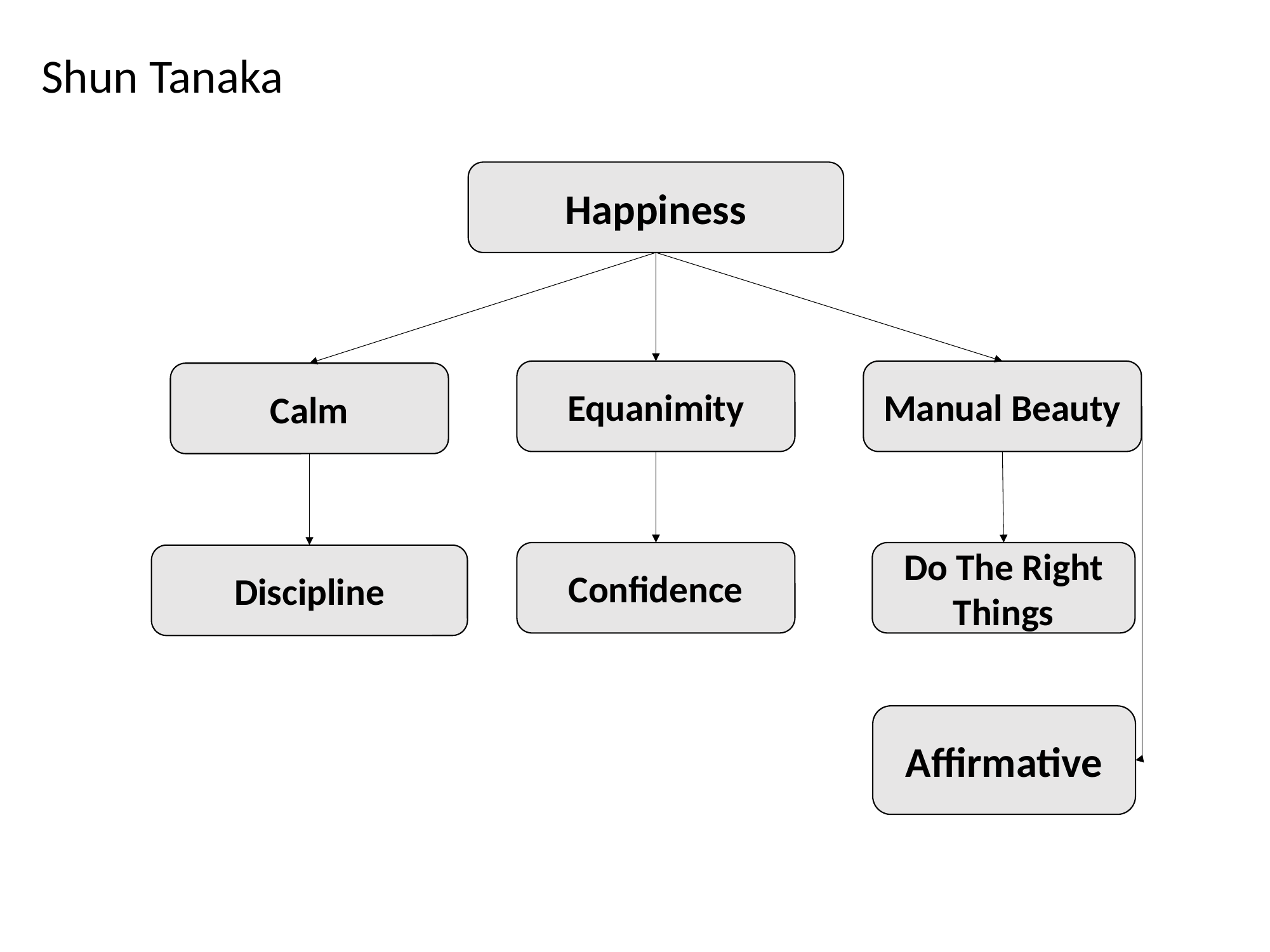

Shun Tanaka
Happiness
Equanimity
Manual Beauty
Calm
Confidence
Do The Right Things
Discipline
Affirmative